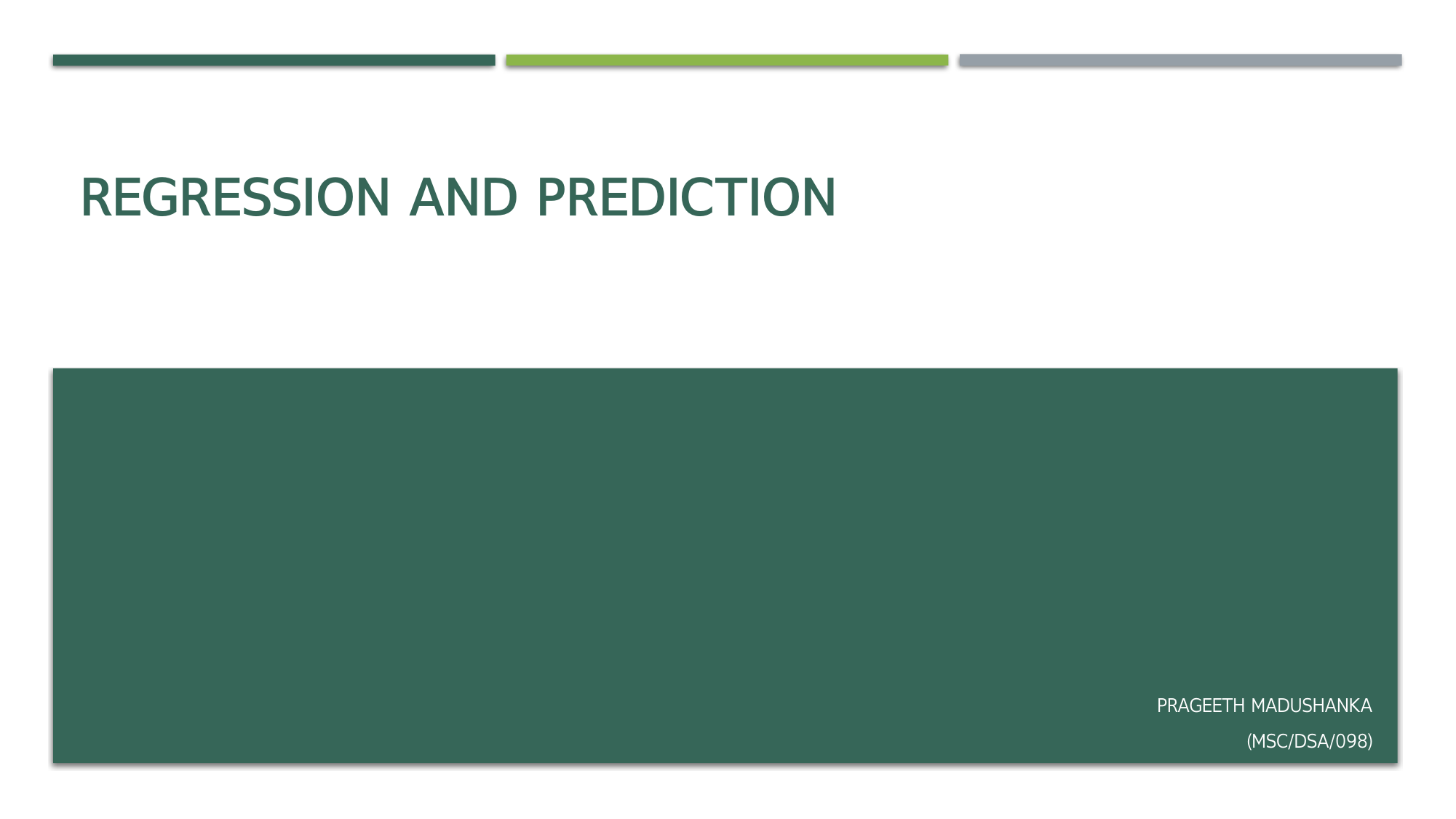

# Regression and Prediction
Prageeth Madushanka
(MSC/DSA/098)